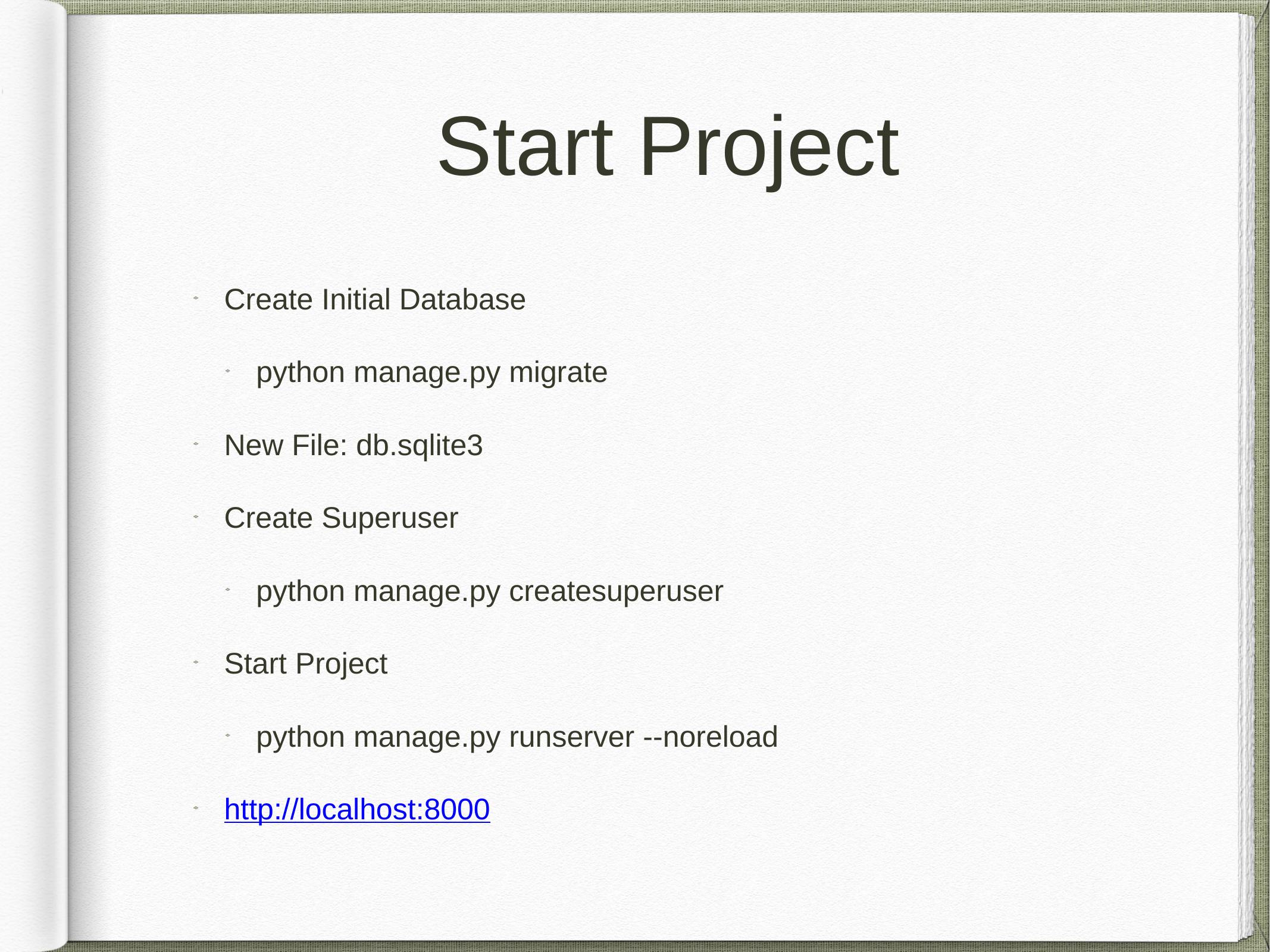

# Start Project
Create Initial Database
python manage.py migrate
New File: db.sqlite3
Create Superuser
python manage.py createsuperuser
Start Project
python manage.py runserver --noreload
http://localhost:8000
16